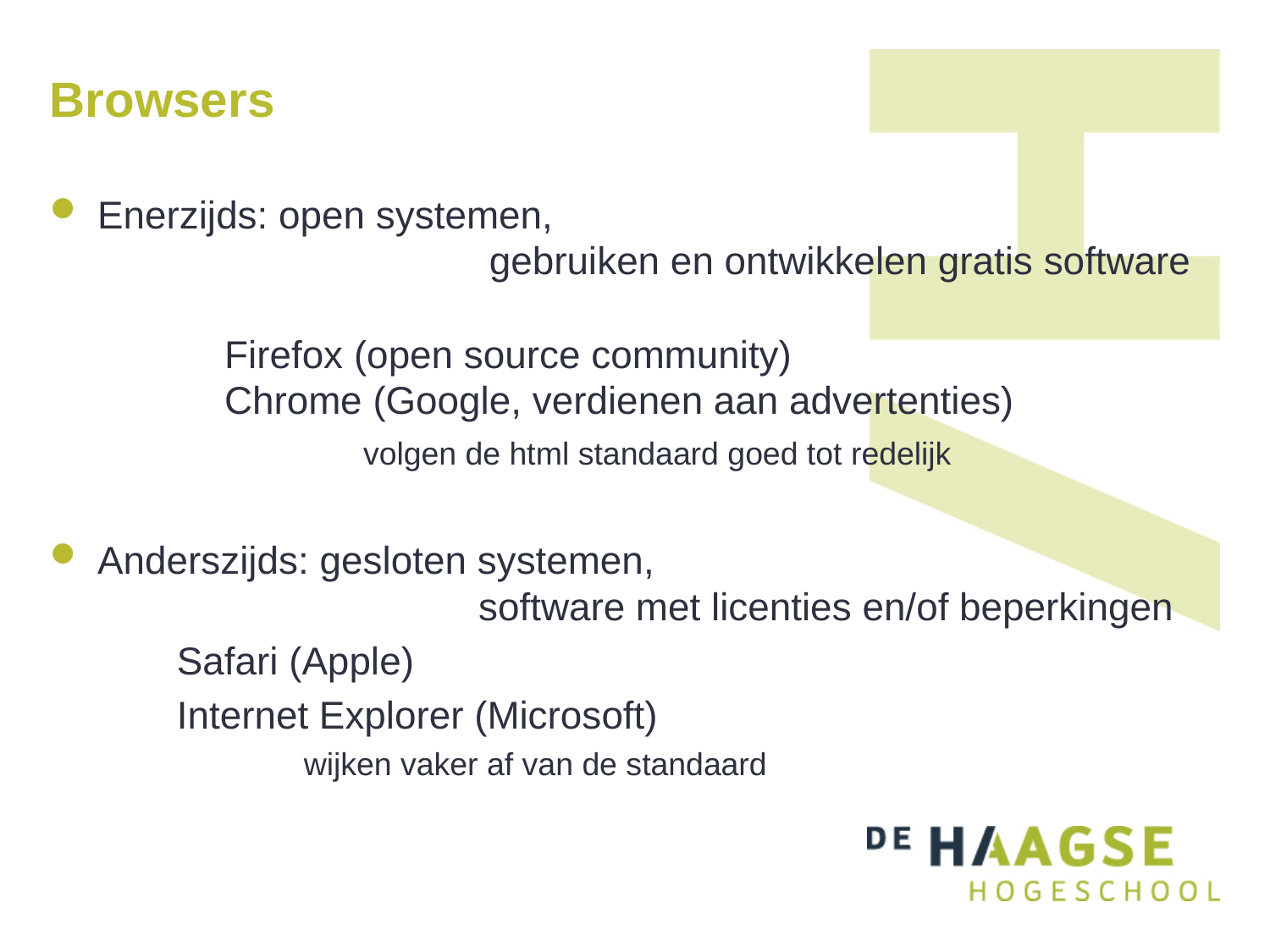

# Browsers
Enerzijds: open systemen,
			 gebruiken en ontwikkelen gratis software
	Firefox (open source community)
	Chrome (Google, verdienen aan advertenties)
		 volgen de html standaard goed tot redelijk

Anderszijds: gesloten systemen,
			software met licenties en/of beperkingen
	Safari (Apple)
	Internet Explorer (Microsoft)
		wijken vaker af van de standaard